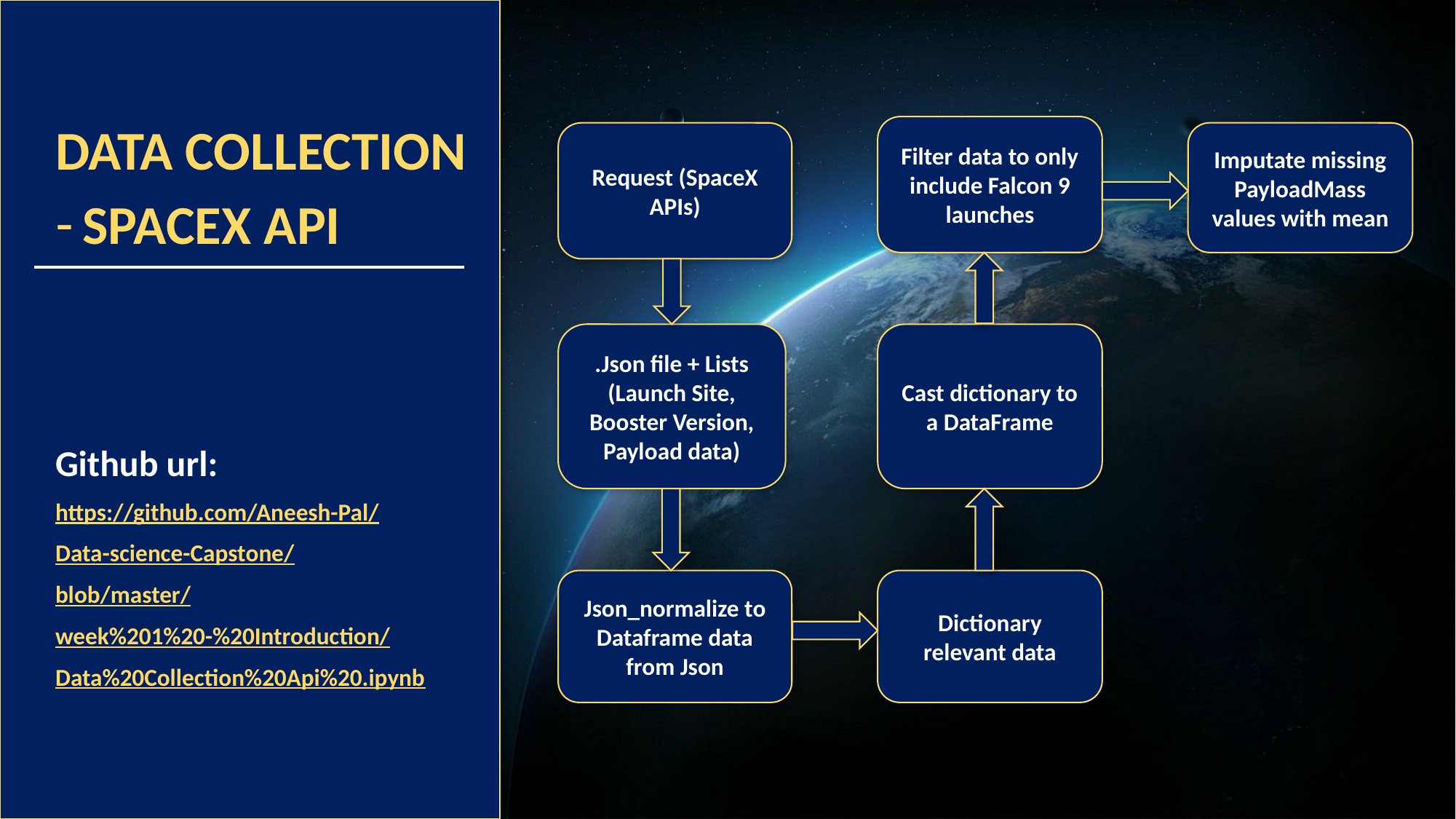

DATA COLLECTION
SPACEX API

Github url:
https://github.com/Aneesh-Pal/
Data-science-Capstone/
blob/master/
week%201%20-%20Introduction/
Data%20Collection%20Api%20.ipynb

Filter data to only include Falcon 9 launches
Request (SpaceX APIs)
Imputate missing PayloadMass values with mean

.Json file + Lists (Launch Site, Booster Version, Payload data)
Cast dictionary to a DataFrame

Dictionary relevant data
Json_normalize to Dataframe data from Json